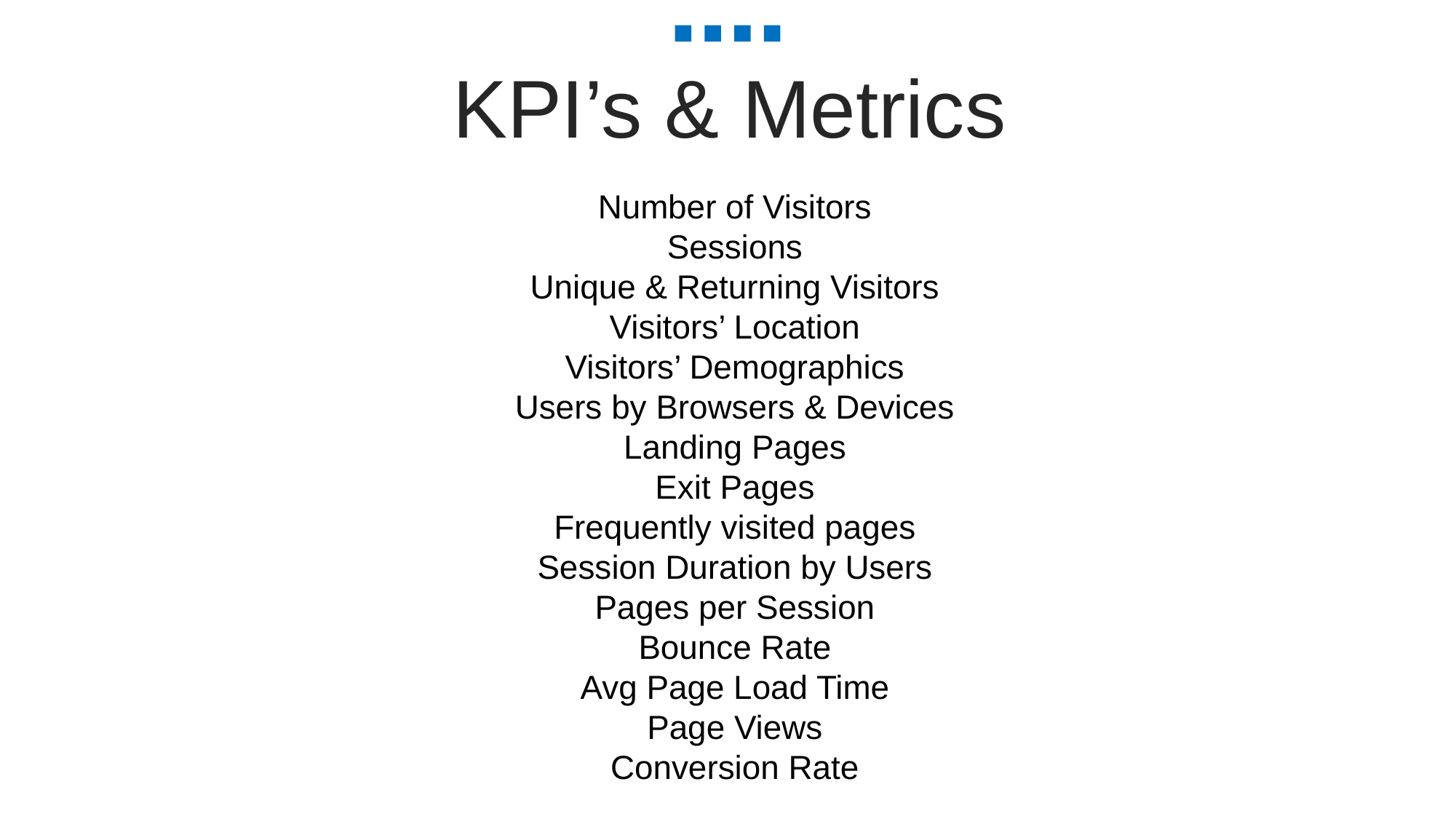

KPI’s & Metrics
Number of Visitors
Sessions
Unique & Returning Visitors
Visitors’ Location
Visitors’ Demographics
Users by Browsers & Devices
Landing Pages
Exit Pages
Frequently visited pages
Session Duration by Users
Pages per Session
Bounce Rate
Avg Page Load Time
Page Views
Conversion Rate